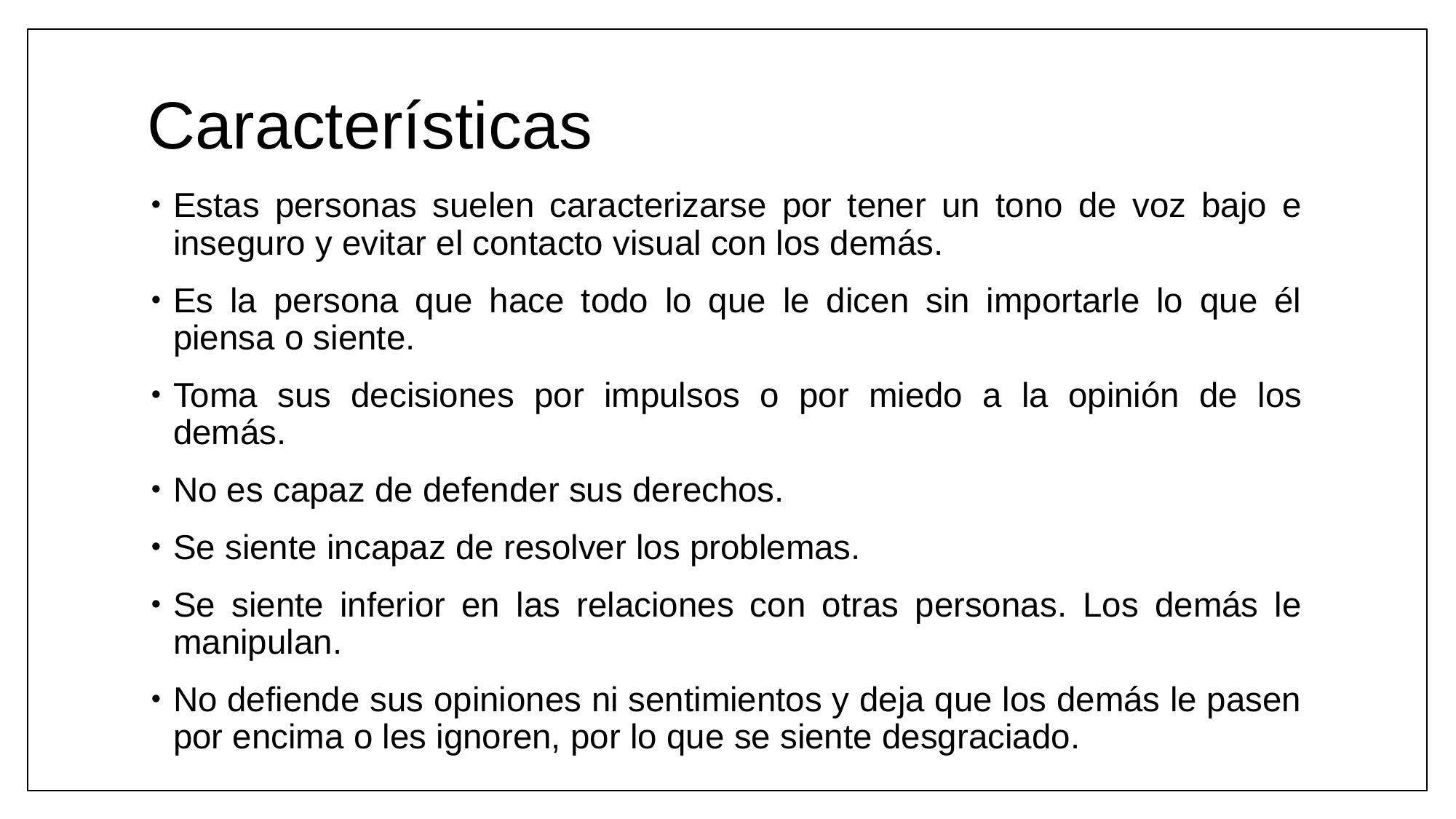

# Características
Estas personas suelen caracterizarse por tener un tono de voz bajo e inseguro y evitar el contacto visual con los demás.
Es la persona que hace todo lo que le dicen sin importarle lo que él piensa o siente.
Toma sus decisiones por impulsos o por miedo a la opinión de los demás.
No es capaz de defender sus derechos.
Se siente incapaz de resolver los problemas.
Se siente inferior en las relaciones con otras personas. Los demás le manipulan.
No defiende sus opiniones ni sentimientos y deja que los demás le pasen por encima o les ignoren, por lo que se siente desgraciado.